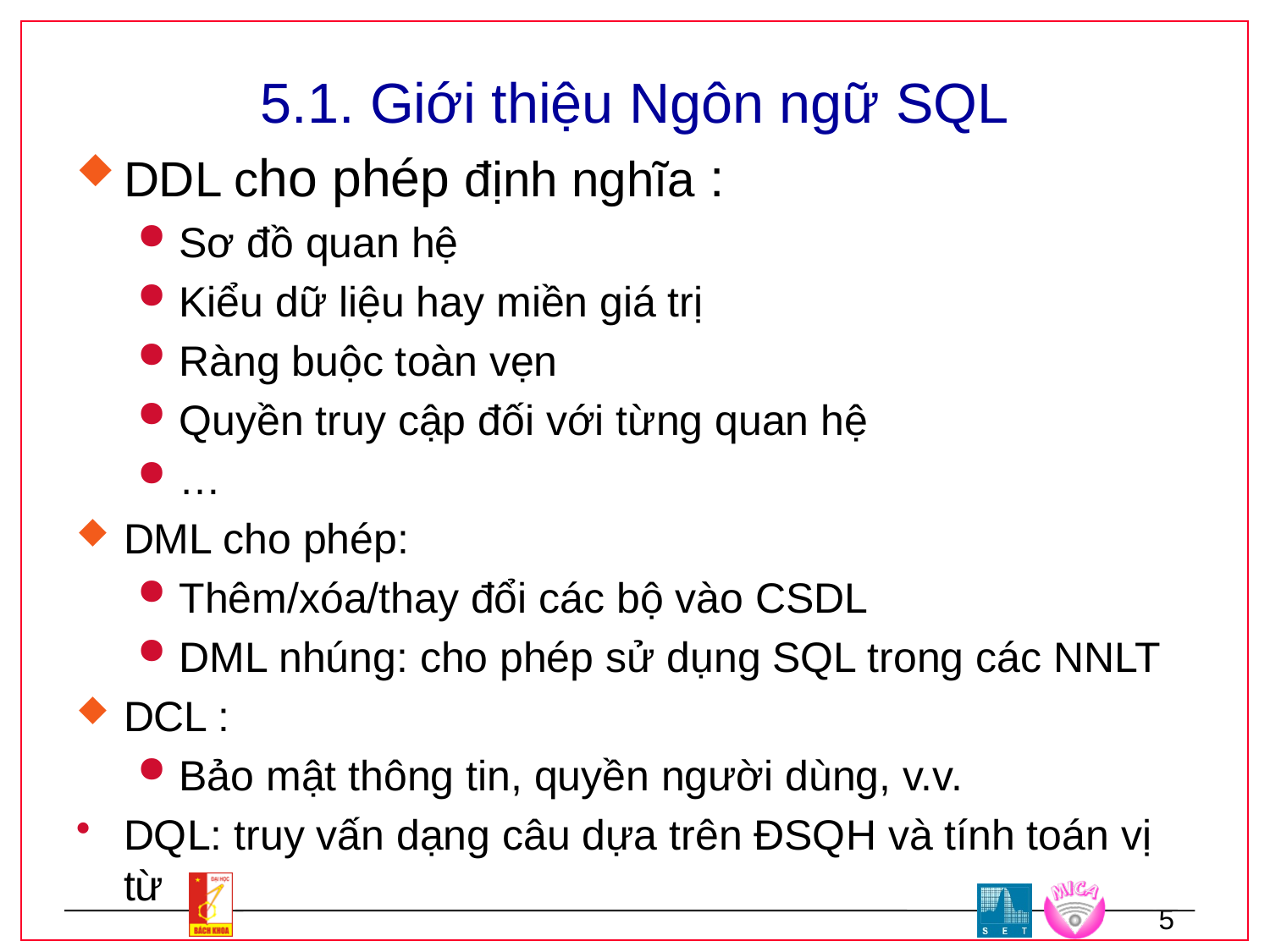

# 5.1. Giới thiệu Ngôn ngữ SQL
DDL cho phép định nghĩa :
Sơ đồ quan hệ
Kiểu dữ liệu hay miền giá trị
Ràng buộc toàn vẹn
Quyền truy cập đối với từng quan hệ
…
DML cho phép:
Thêm/xóa/thay đổi các bộ vào CSDL
DML nhúng: cho phép sử dụng SQL trong các NNLT
DCL :
Bảo mật thông tin, quyền người dùng, v.v.
DQL: truy vấn dạng câu dựa trên ĐSQH và tính toán vị từ

5